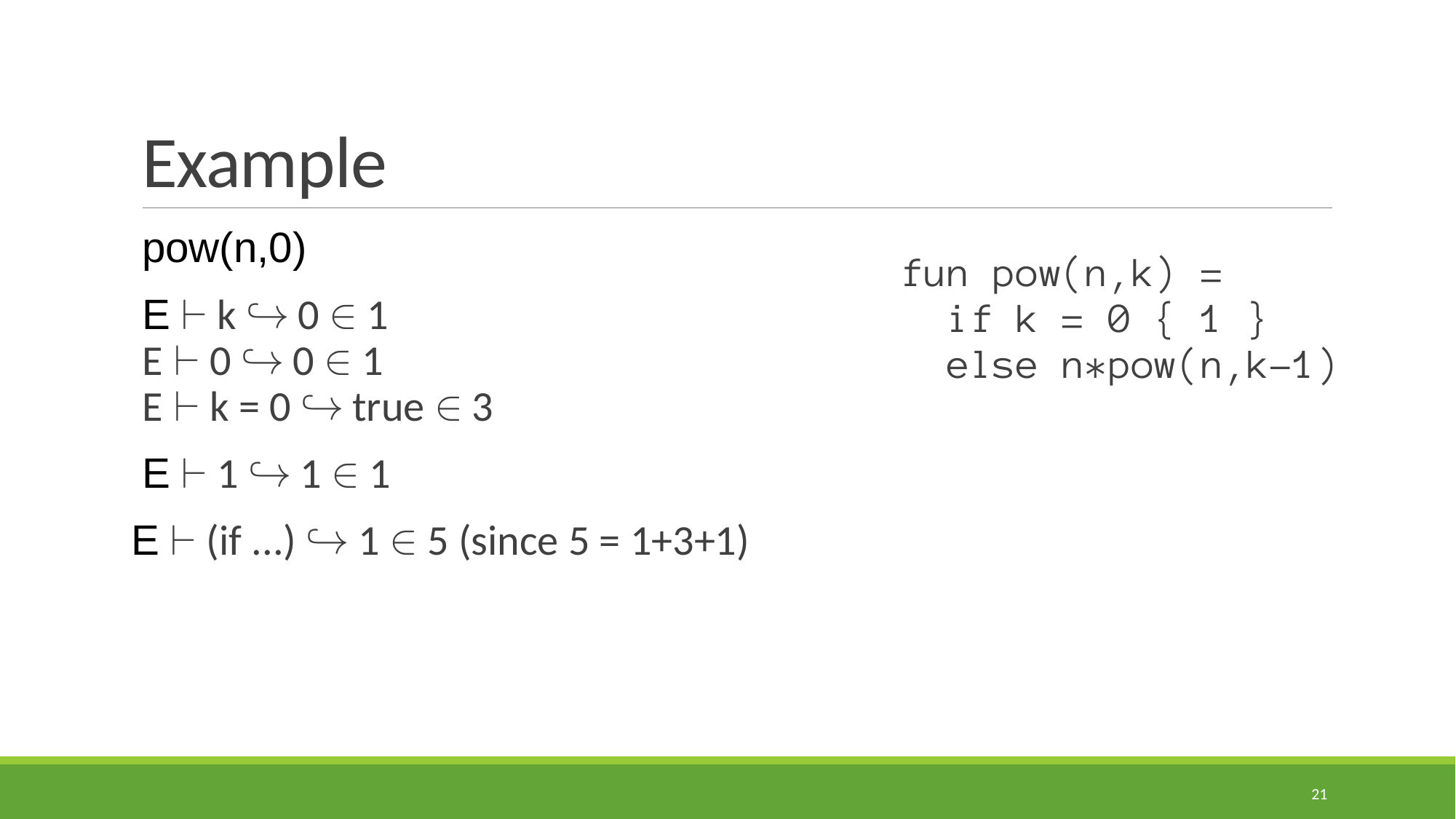

# Example
pow(n,0)
E ⊢ k ↪ 0 ∈ 1
E ⊢ 0 ↪ 0 ∈ 1
E ⊢ k = 0 ↪ true ∈ 3
E ⊢ 1 ↪ 1 ∈ 1
E ⊢ (if ...) ↪ 1 ∈ 5 (since 5 = 1+3+1)

fun pow(n,k) =
  if k = 0 { 1 }
  else n*pow(n,k-1)

21